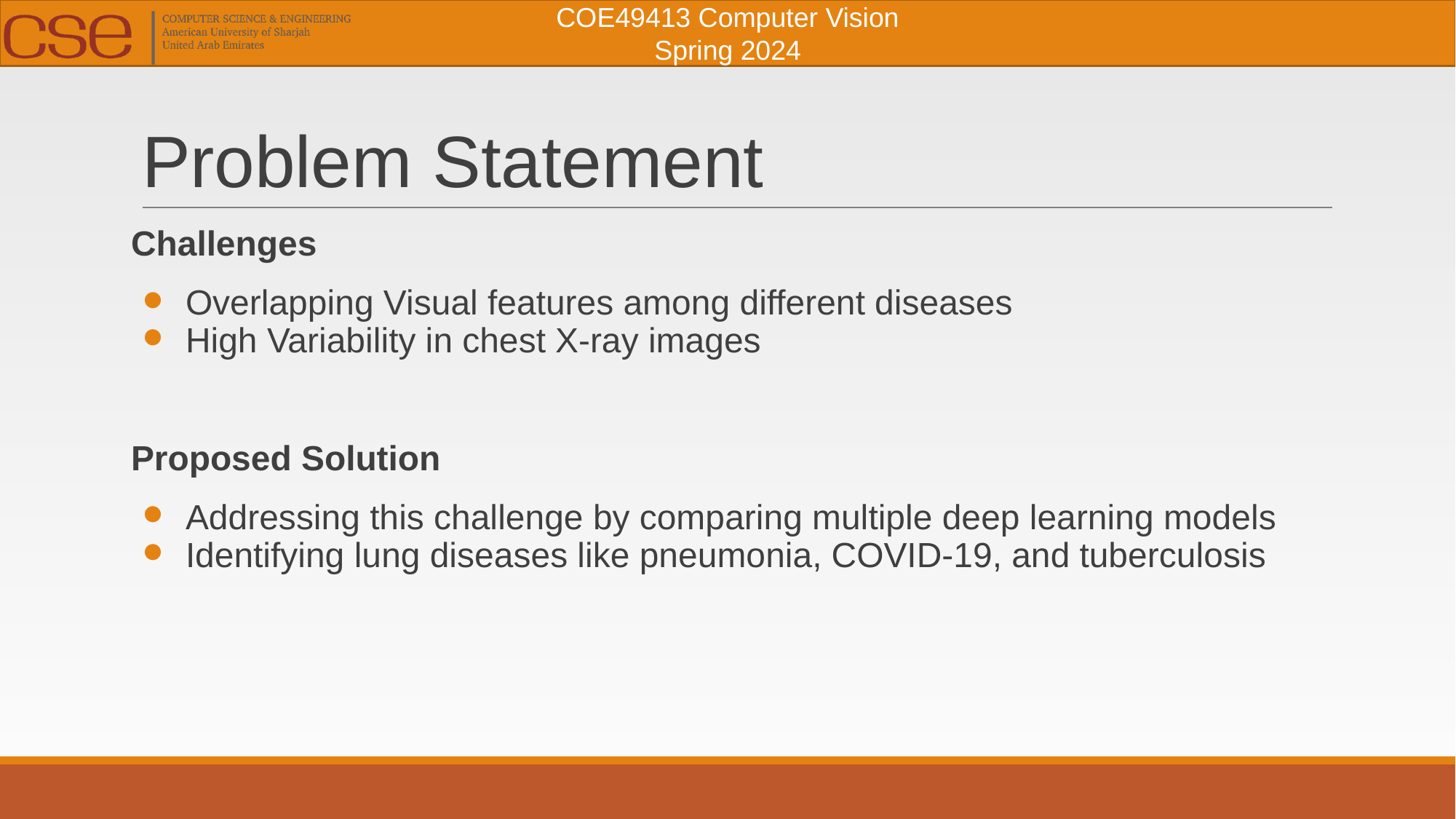

# Problem Statement
Challenges
Overlapping Visual features among different diseases
High Variability in chest X-ray images

Proposed Solution
Addressing this challenge by comparing multiple deep learning models
Identifying lung diseases like pneumonia, COVID-19, and tuberculosis